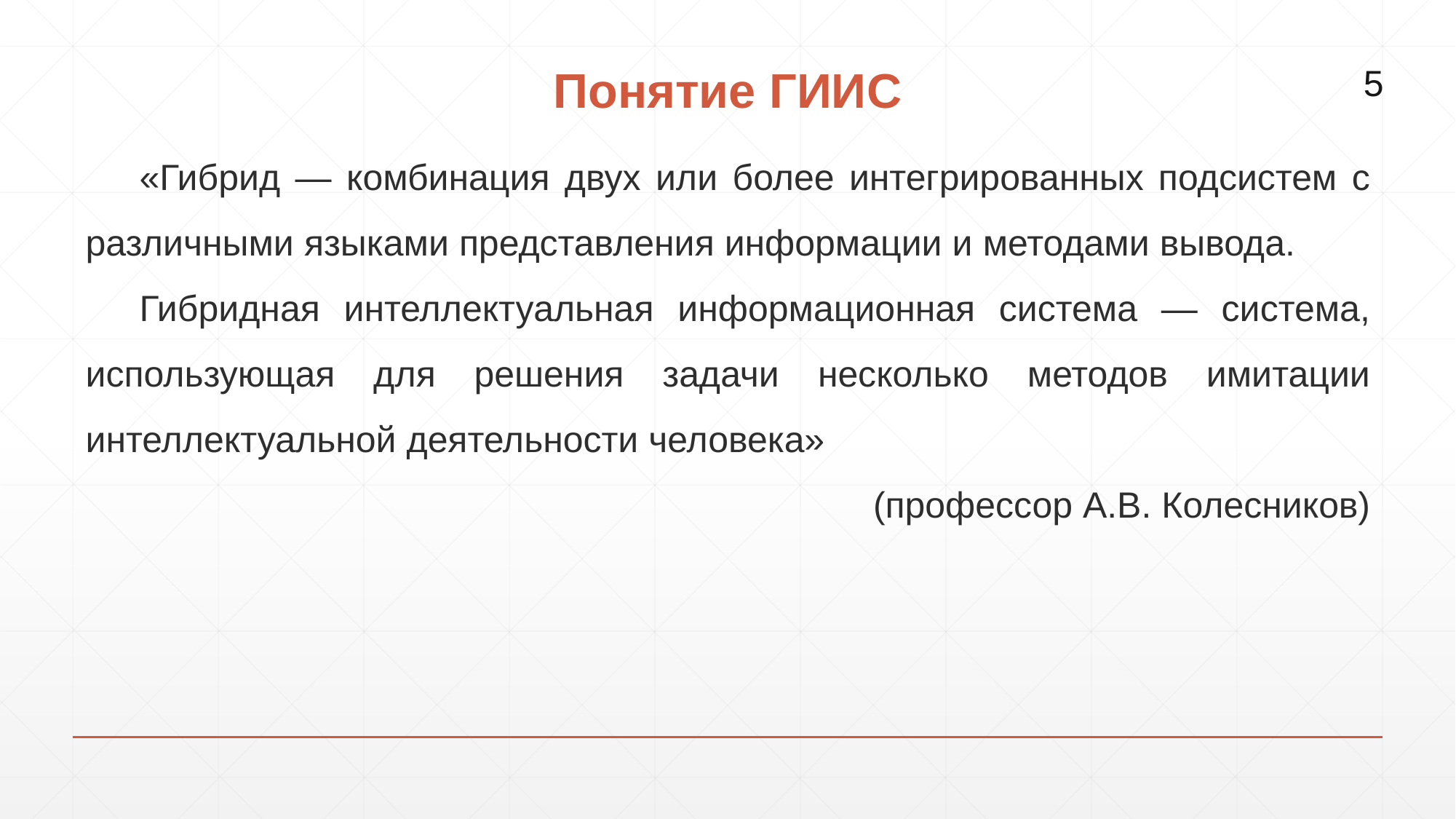

# Понятие ГИИС
5
«Гибрид — комбинация двух или более интегрированных подсистем с различными языками представления информации и методами вывода.
Гибридная интеллектуальная информационная система — система, использующая для решения задачи несколько методов имитации интеллектуальной деятельности человека»
(профессор А.В. Колесников)